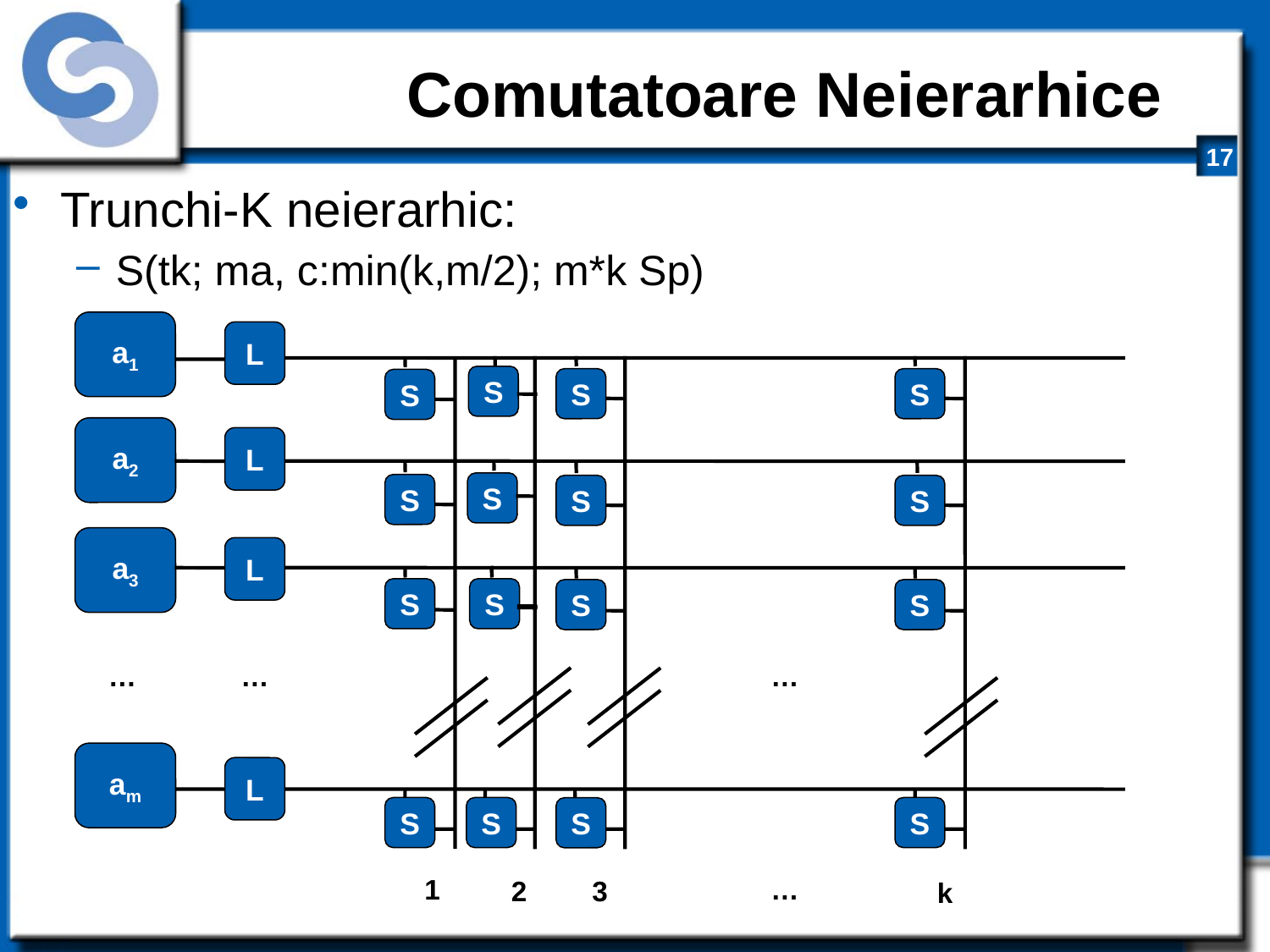

# Comutatoare Neierarhice
Trunchi-K neierarhic:
S(tk; ma, c:min(k,m/2); m*k Sp)
a1
L

S
S
S
S

a2
L

S
S
S
S

a3
L

S
S
S
S

…
…
…

am
L

S
S
S
S

1
…
2
3
k